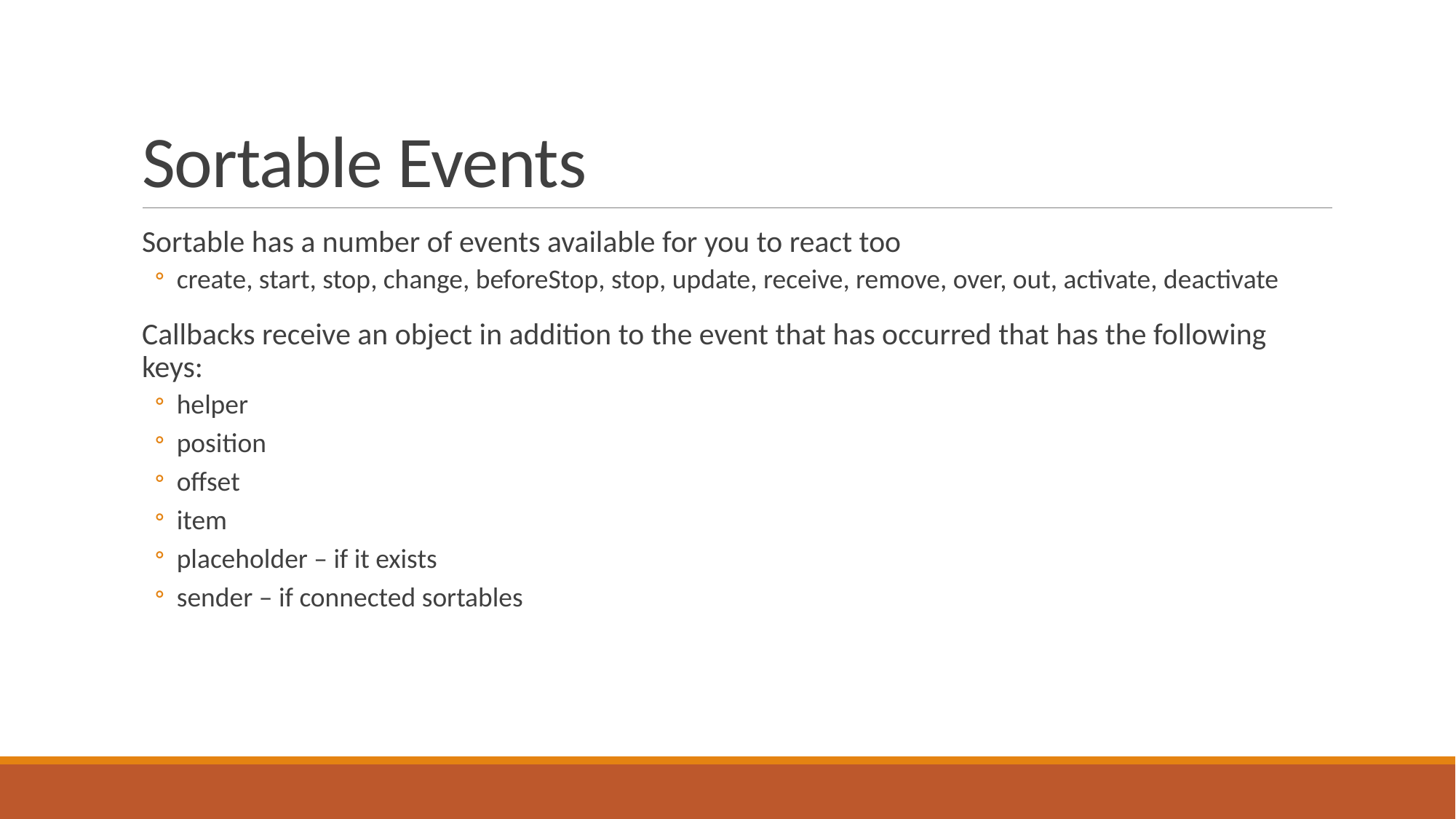

# Sortable Events
Sortable has a number of events available for you to react too
create, start, stop, change, beforeStop, stop, update, receive, remove, over, out, activate, deactivate
Callbacks receive an object in addition to the event that has occurred that has the following keys:
helper
position
offset
item
placeholder – if it exists
sender – if connected sortables